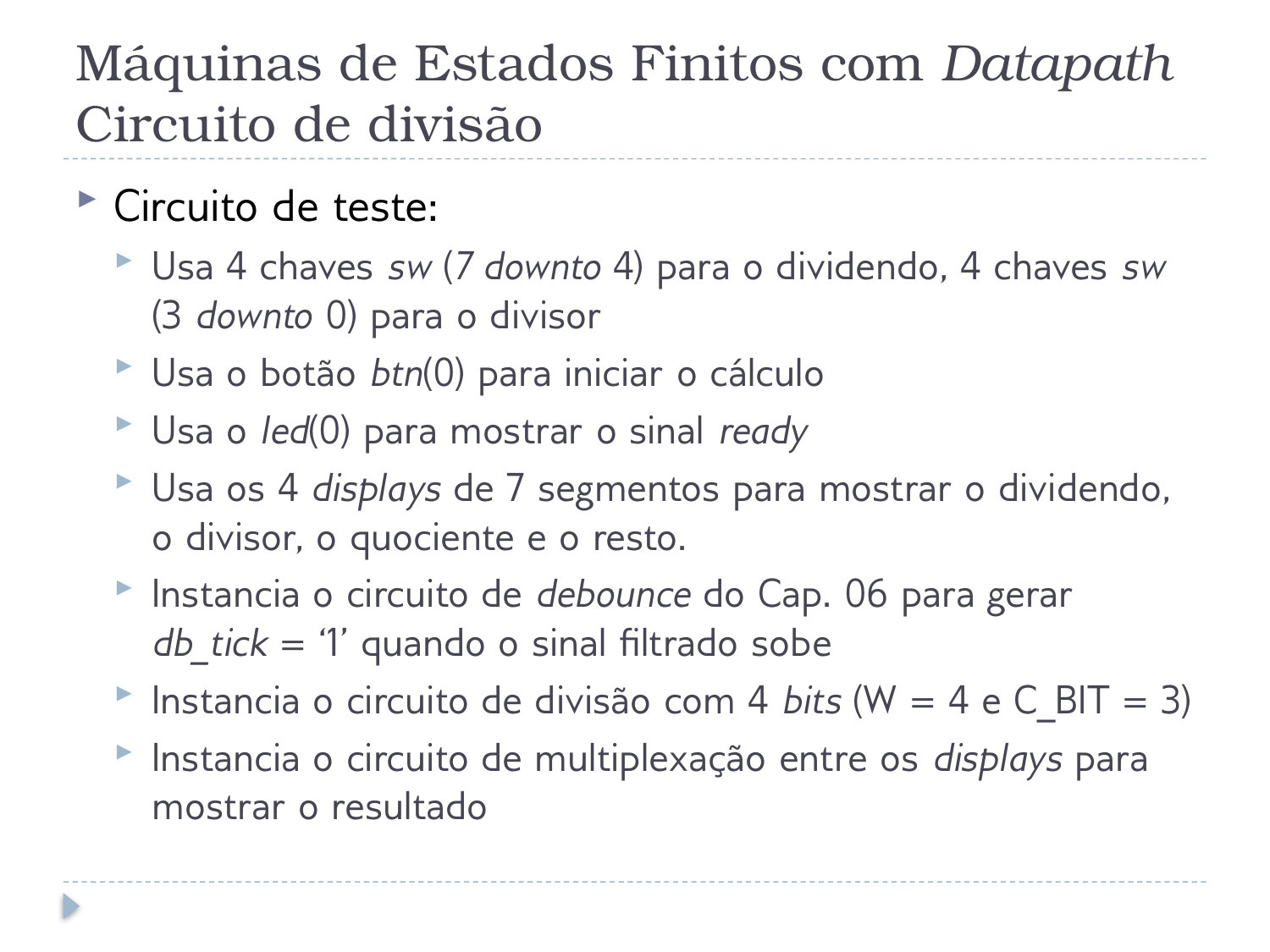

# Máquinas de Estados Finitos com Datapath Circuito de divisão
Circuito de teste:
Usa 4 chaves sw (7 downto 4) para o dividendo, 4 chaves sw (3 downto 0) para o divisor
Usa o botão btn(0) para iniciar o cálculo
Usa o led(0) para mostrar o sinal ready
Usa os 4 displays de 7 segmentos para mostrar o dividendo, o divisor, o quociente e o resto.
Instancia o circuito de debounce do Cap. 06 para gerar db_tick = ‘1’ quando o sinal filtrado sobe
Instancia o circuito de divisão com 4 bits (W = 4 e C_BIT = 3)
Instancia o circuito de multiplexação entre os displays para mostrar o resultado